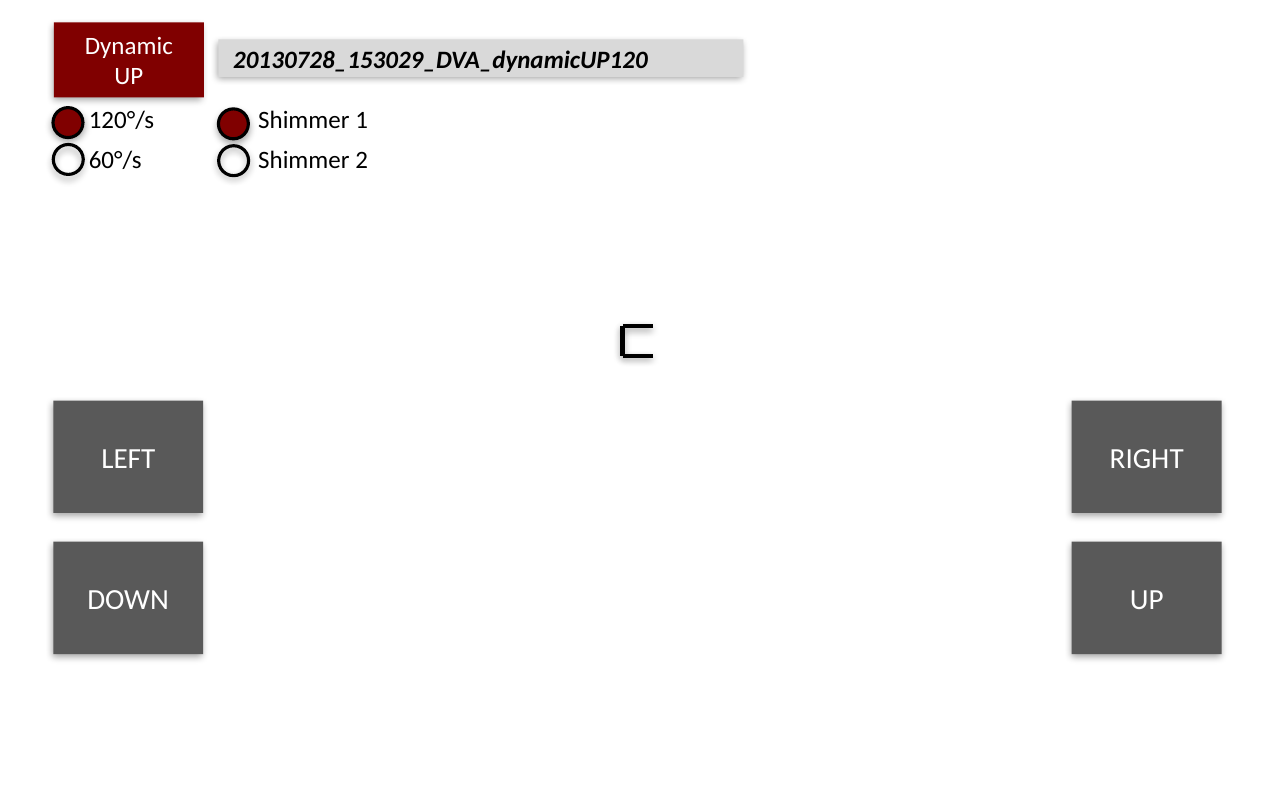

Dynamic UP
20130728_153029_DVA_dynamicUP120
120°/s
Shimmer 1

60°/s
Shimmer 2

LEFT
RIGHT
DOWN
UP